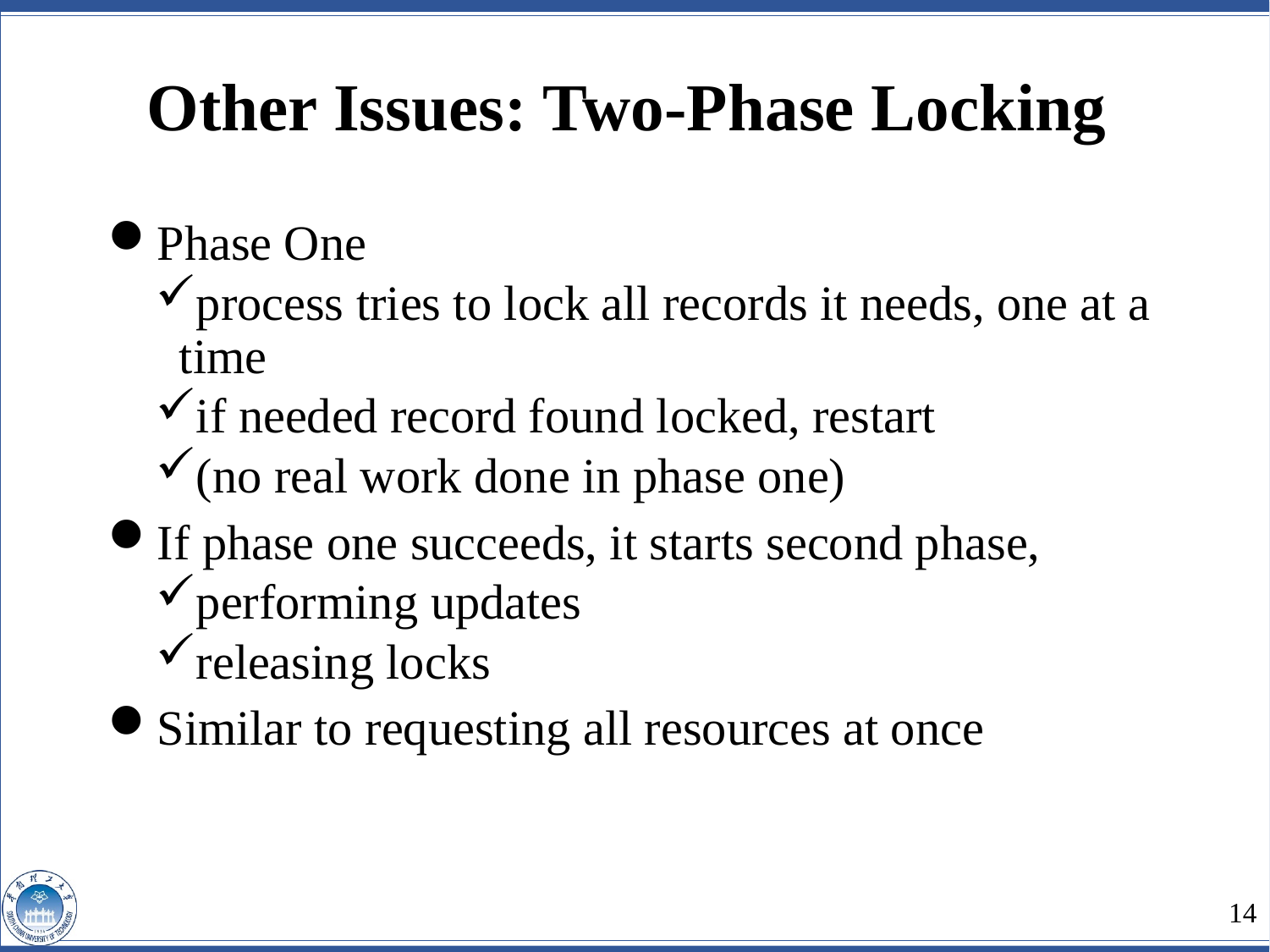

Other Issues: Two-Phase Locking
Phase One
process tries to lock all records it needs, one at a time
if needed record found locked, restart
(no real work done in phase one)
If phase one succeeds, it starts second phase,
performing updates
releasing locks
Similar to requesting all resources at once
14